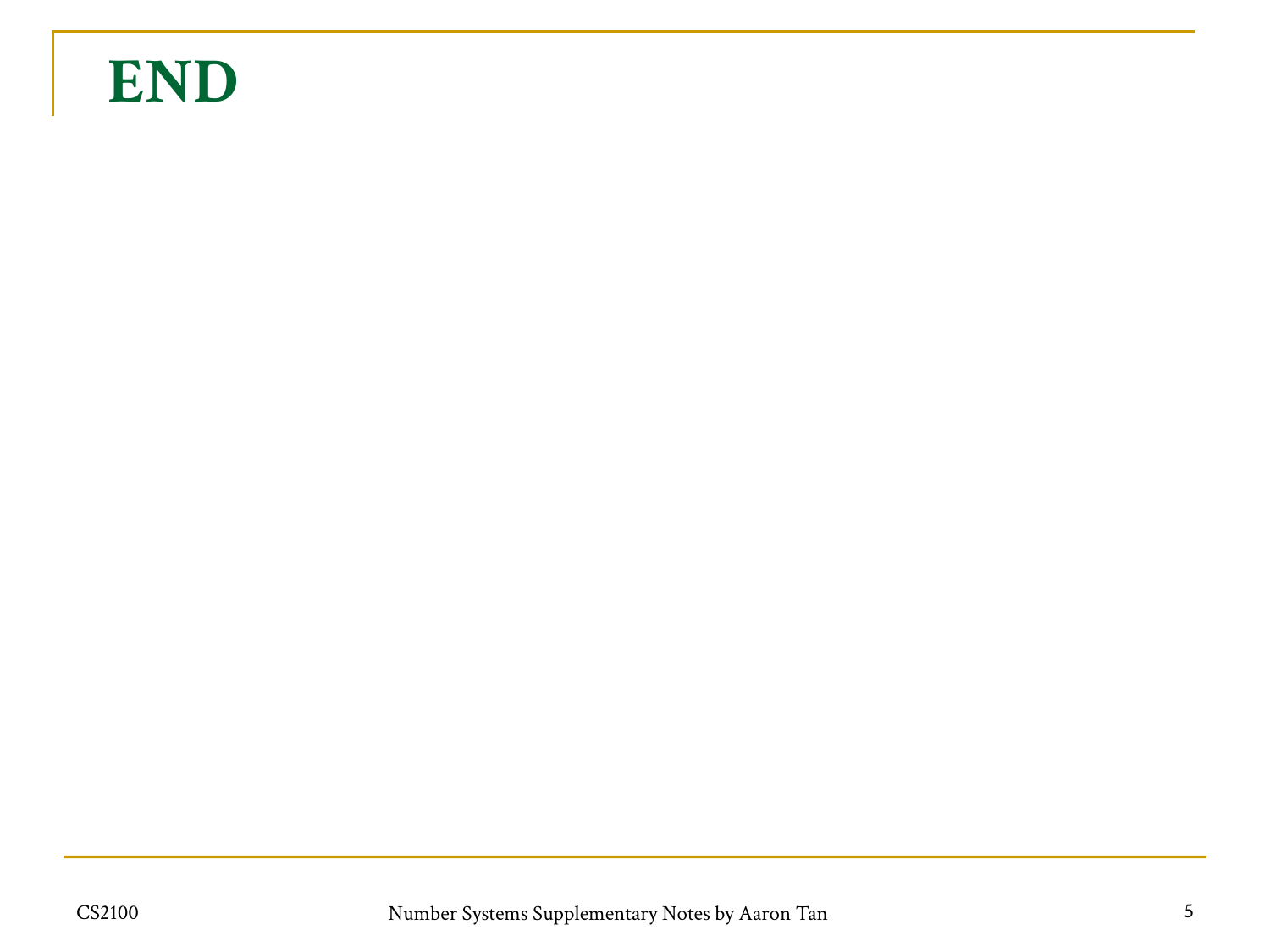

# END
CS2100
5
Number Systems Supplementary Notes by Aaron Tan